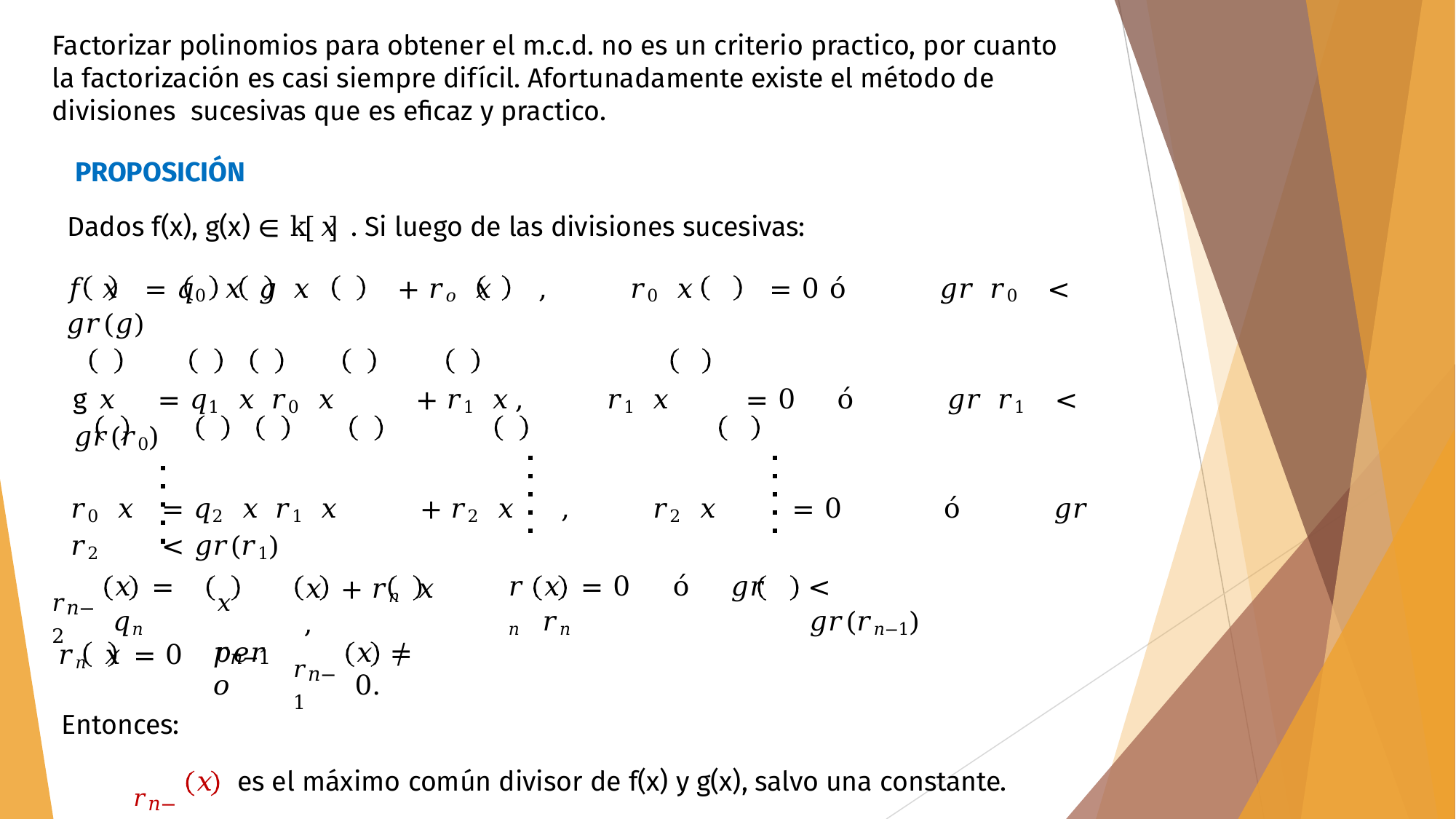

Factorizar polinomios para obtener el m.c.d. no es un criterio practico, por cuanto
la factorización es casi siempre difícil. Afortunadamente existe el método de divisiones  sucesivas que es eficaz y practico.
PROPOSICIÓN
Dados f(x), g(x) ∈ k 𝑥 . Si luego de las divisiones sucesivas:
𝑓 𝑥	= 𝑞0 𝑥 𝑔 𝑥	+ 𝑟𝑜  𝑥	,	𝑟0 𝑥	= 0	ó	𝑔𝑟 𝑟0	< 𝑔𝑟(𝑔)

g 𝑥	= 𝑞1 𝑥 𝑟0 𝑥	+ 𝑟1  𝑥	,	𝑟1  𝑥	= 0	ó	𝑔𝑟 𝑟1	< 𝑔𝑟(𝑟0)

𝑟0 𝑥	= 𝑞2 𝑥 𝑟1  𝑥	+ 𝑟2 𝑥	,	𝑟2 𝑥	= 0	ó	𝑔𝑟 𝑟2	< 𝑔𝑟(𝑟1)

𝑥	= 𝑞𝑛
𝑥	+ 𝑟𝑛  𝑥	,
𝑟𝑛
𝑥	= 0	ó	𝑔𝑟 𝑟𝑛
< 𝑔𝑟(𝑟𝑛−1)
𝑟𝑛−2
𝑥 𝑟𝑛−1

𝑟𝑛  𝑥	= 0

Entonces:
𝑝𝑒𝑟𝑜
𝑥	≠ 0.
𝑟𝑛−1

𝑥	es el máximo común divisor de f(x) y g(x), salvo una constante.
𝑟𝑛−1